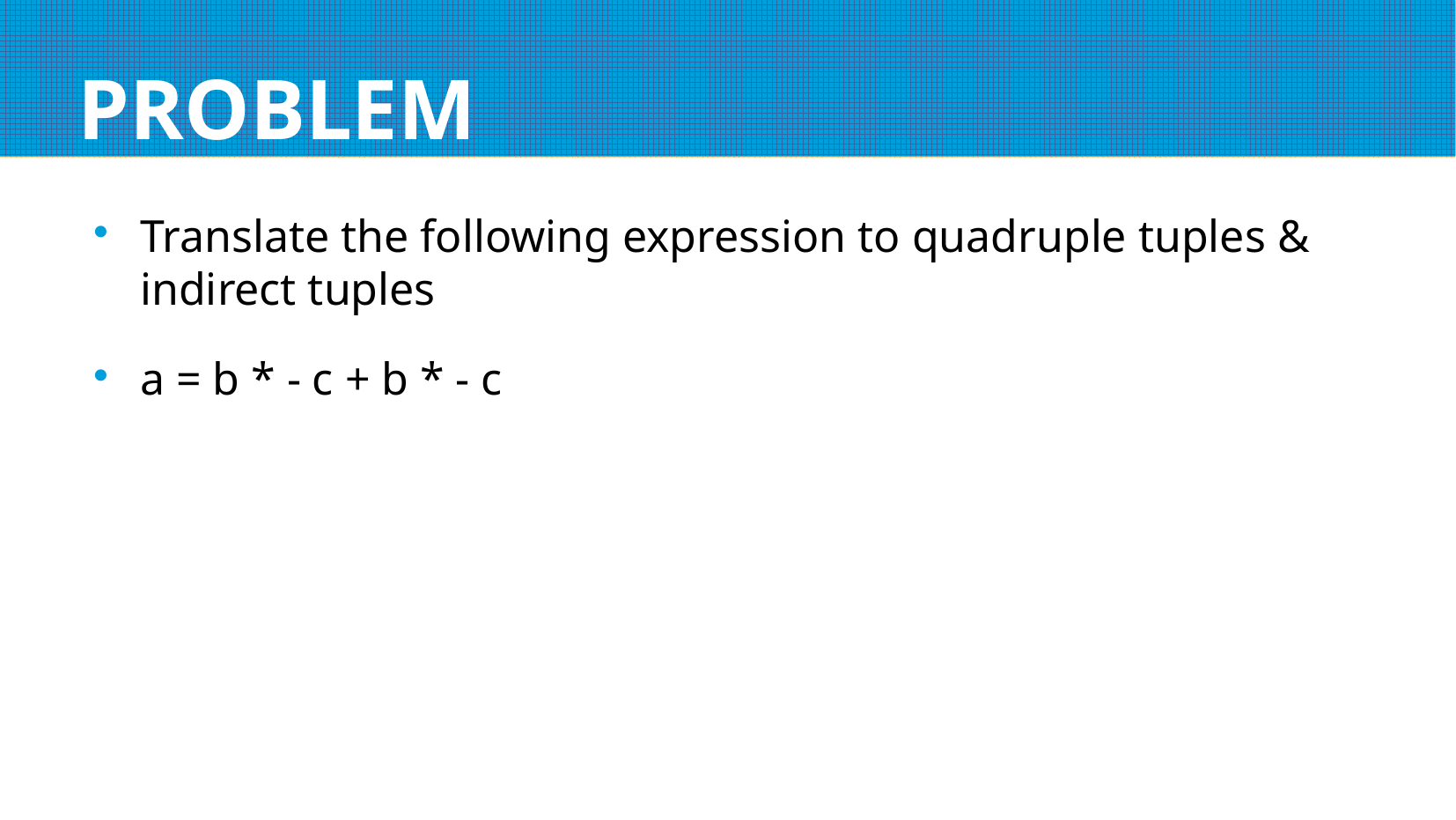

# PROBLEM
Translate the following expression to quadruple tuples & indirect tuples
a = b * - c + b * - c